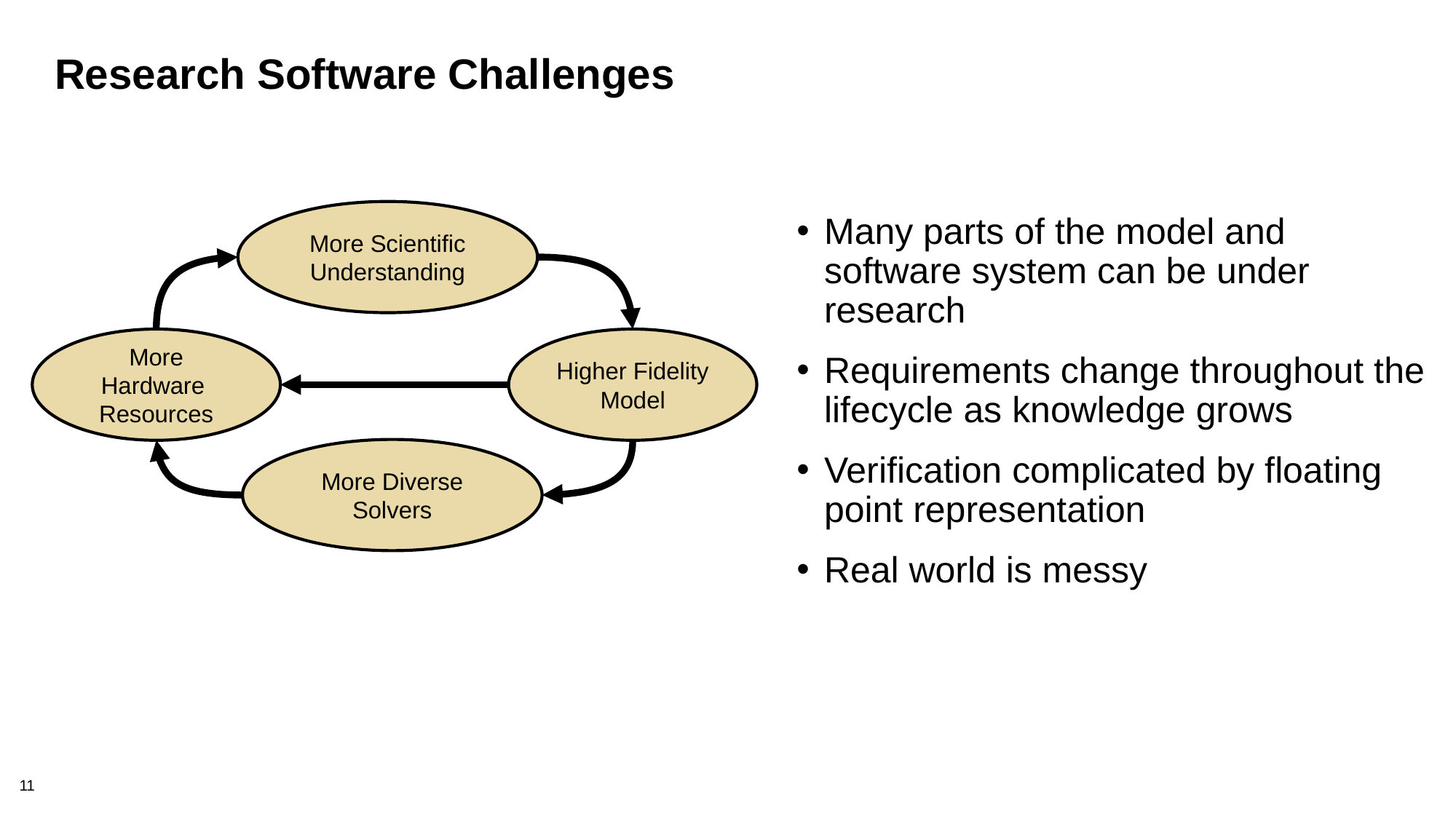

# Research Software Challenges
More Scientific Understanding
More Hardware
Resources
Higher Fidelity
Model
More Diverse
Solvers
Many parts of the model and software system can be under research
Requirements change throughout the lifecycle as knowledge grows
Verification complicated by floating point representation
Real world is messy